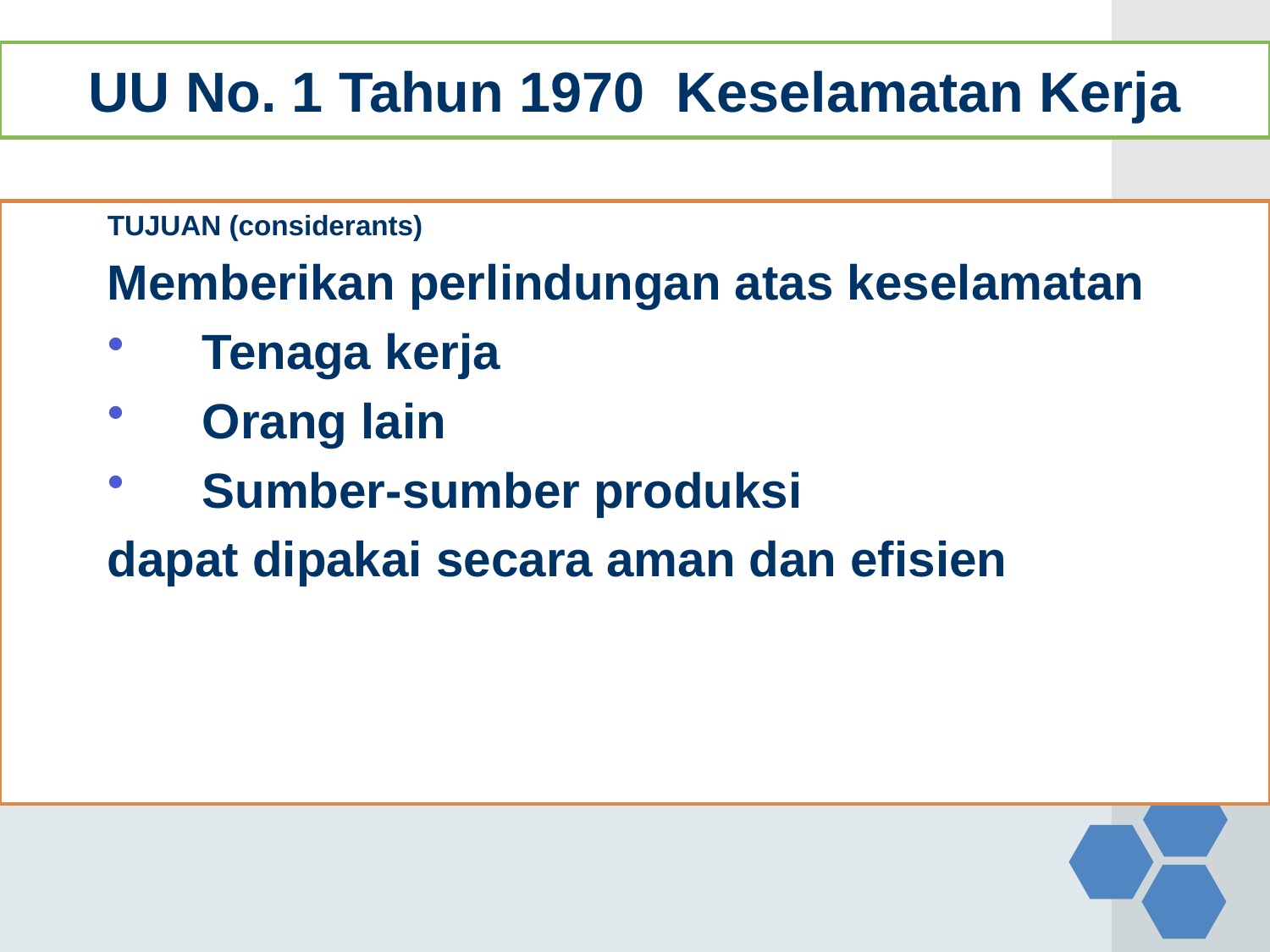

# UU No. 1 Tahun 1970  Keselamatan Kerja
TUJUAN (considerants)
Memberikan perlindungan atas keselamatan
Tenaga kerja
Orang lain
Sumber-sumber produksi
dapat dipakai secara aman dan efisien